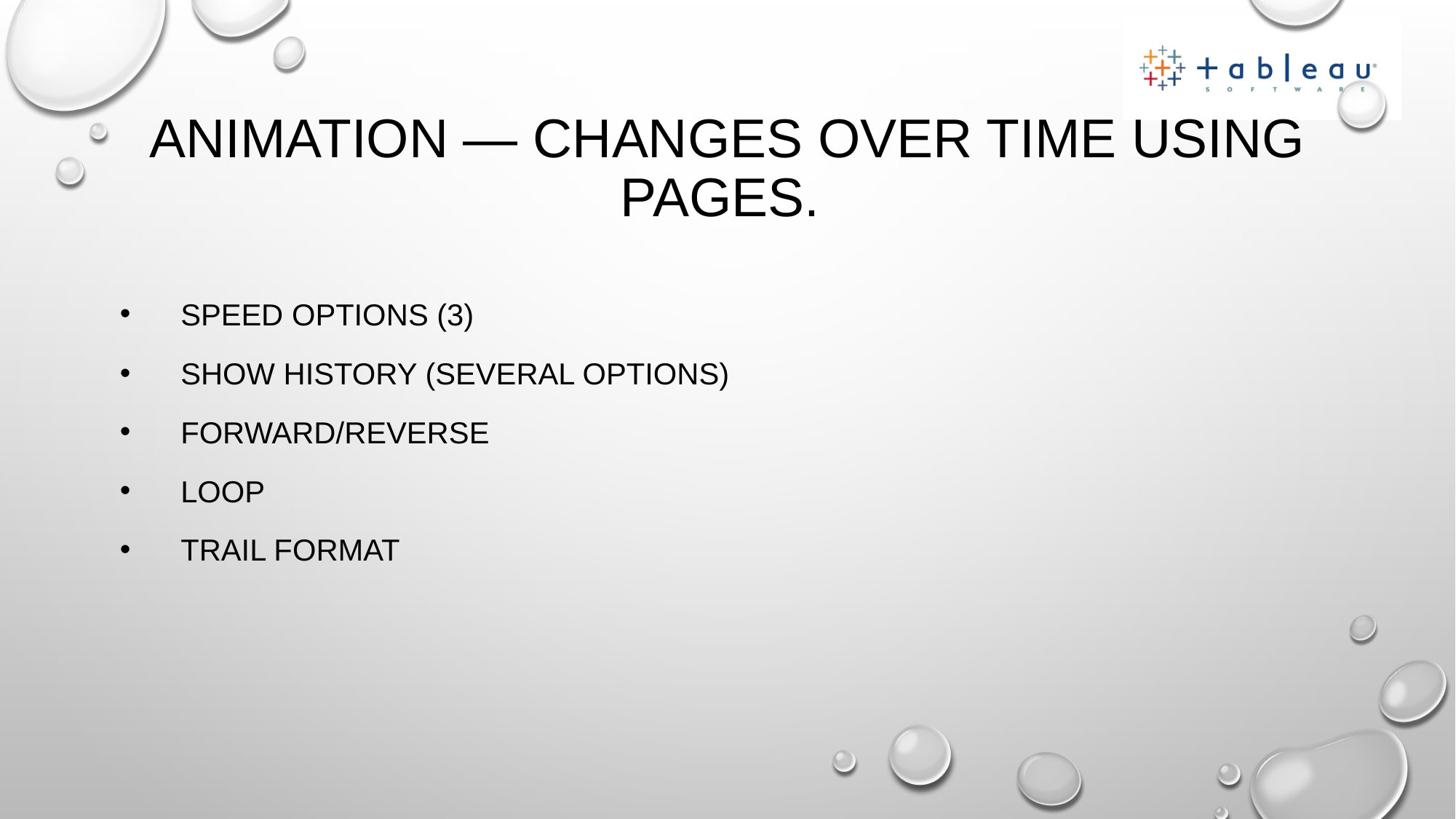

# Animation — changes over time using pages.
    Speed Options (3)
    Show History (several options)
    Forward/Reverse
    Loop
    Trail format